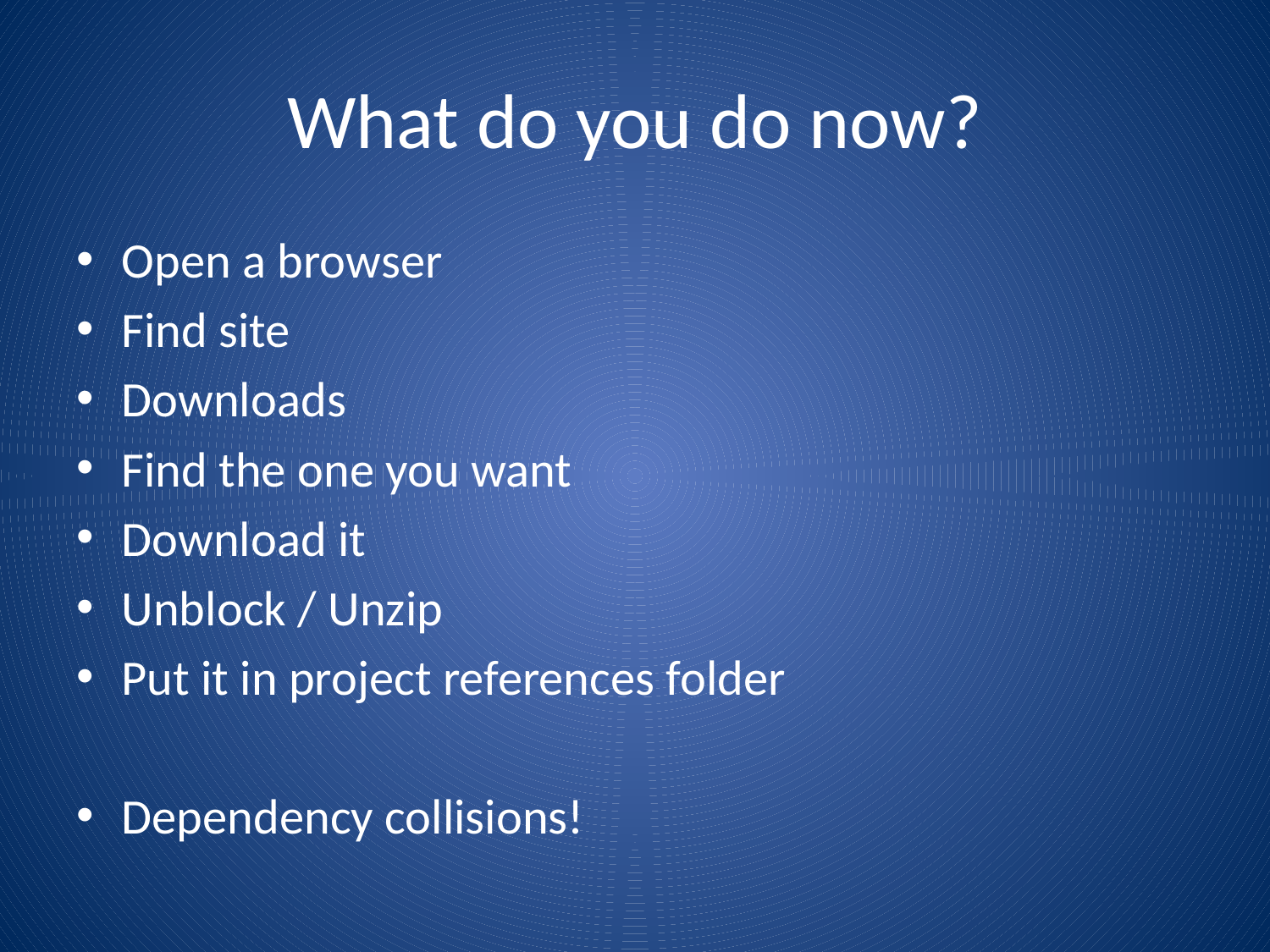

# What do you do now?
Open a browser
Find site
Downloads
Find the one you want
Download it
Unblock / Unzip
Put it in project references folder

Dependency collisions!